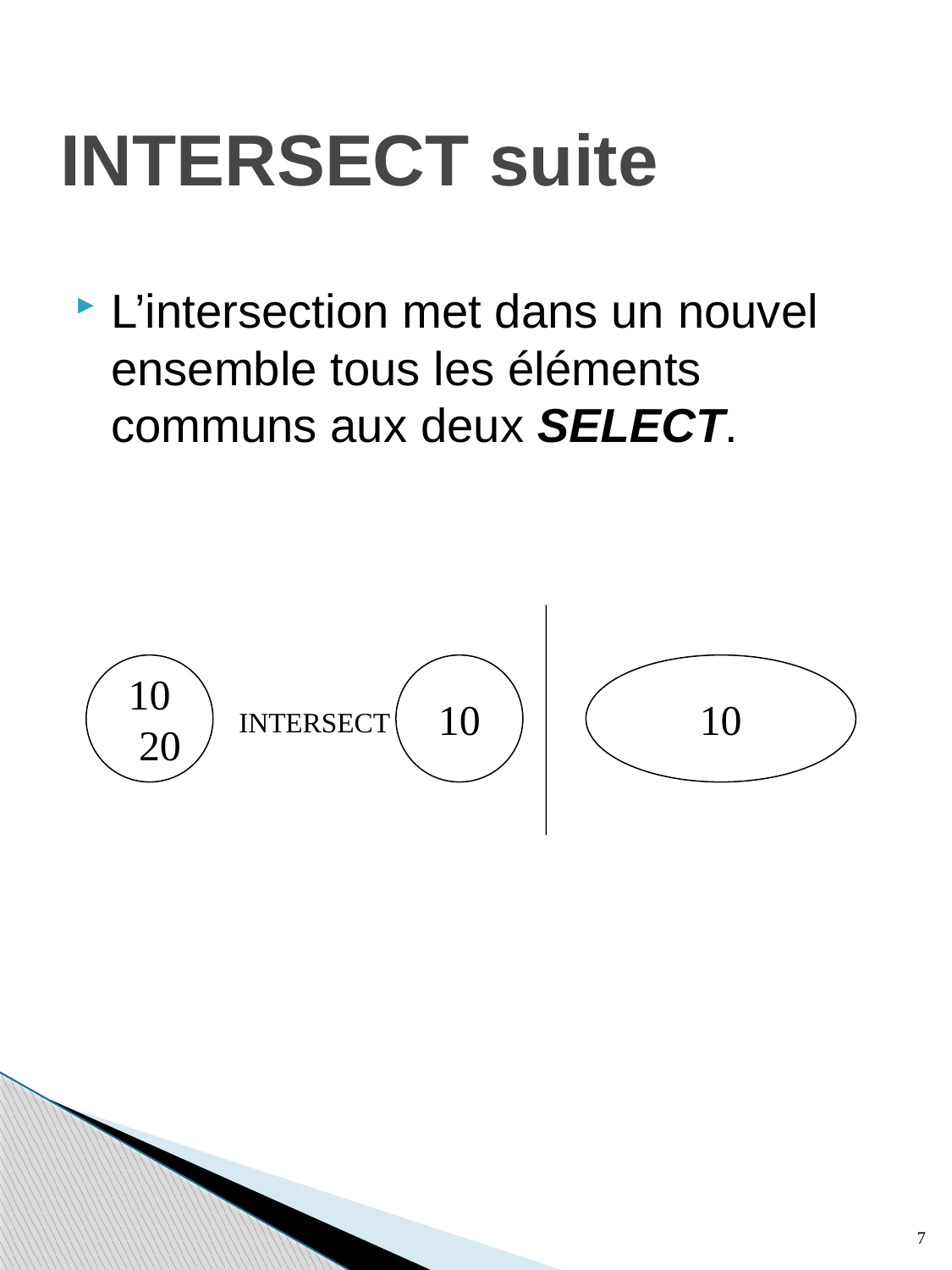

# INTERSECT suite
L’intersection met dans un nouvel ensemble tous les éléments communs aux deux SELECT.

10
  20
10
10
INTERSECT
7